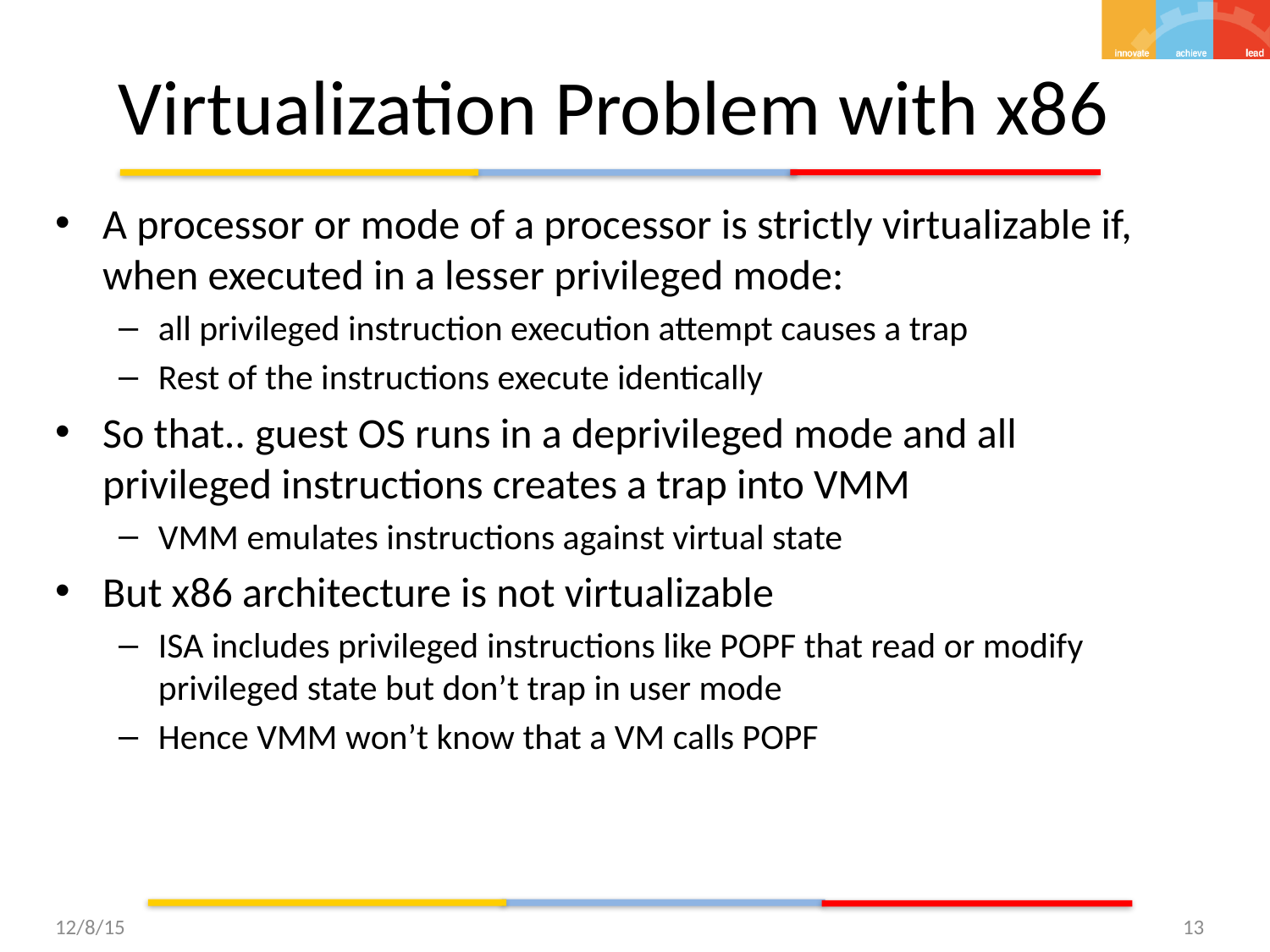

# Virtualization Problem with x86
A processor or mode of a processor is strictly virtualizable if, when executed in a lesser privileged mode:
all privileged instruction execution attempt causes a trap
Rest of the instructions execute identically
So that.. guest OS runs in a deprivileged mode and all privileged instructions creates a trap into VMM
VMM emulates instructions against virtual state
But x86 architecture is not virtualizable
ISA includes privileged instructions like POPF that read or modify privileged state but don’t trap in user mode
Hence VMM won’t know that a VM calls POPF

12/8/15
13